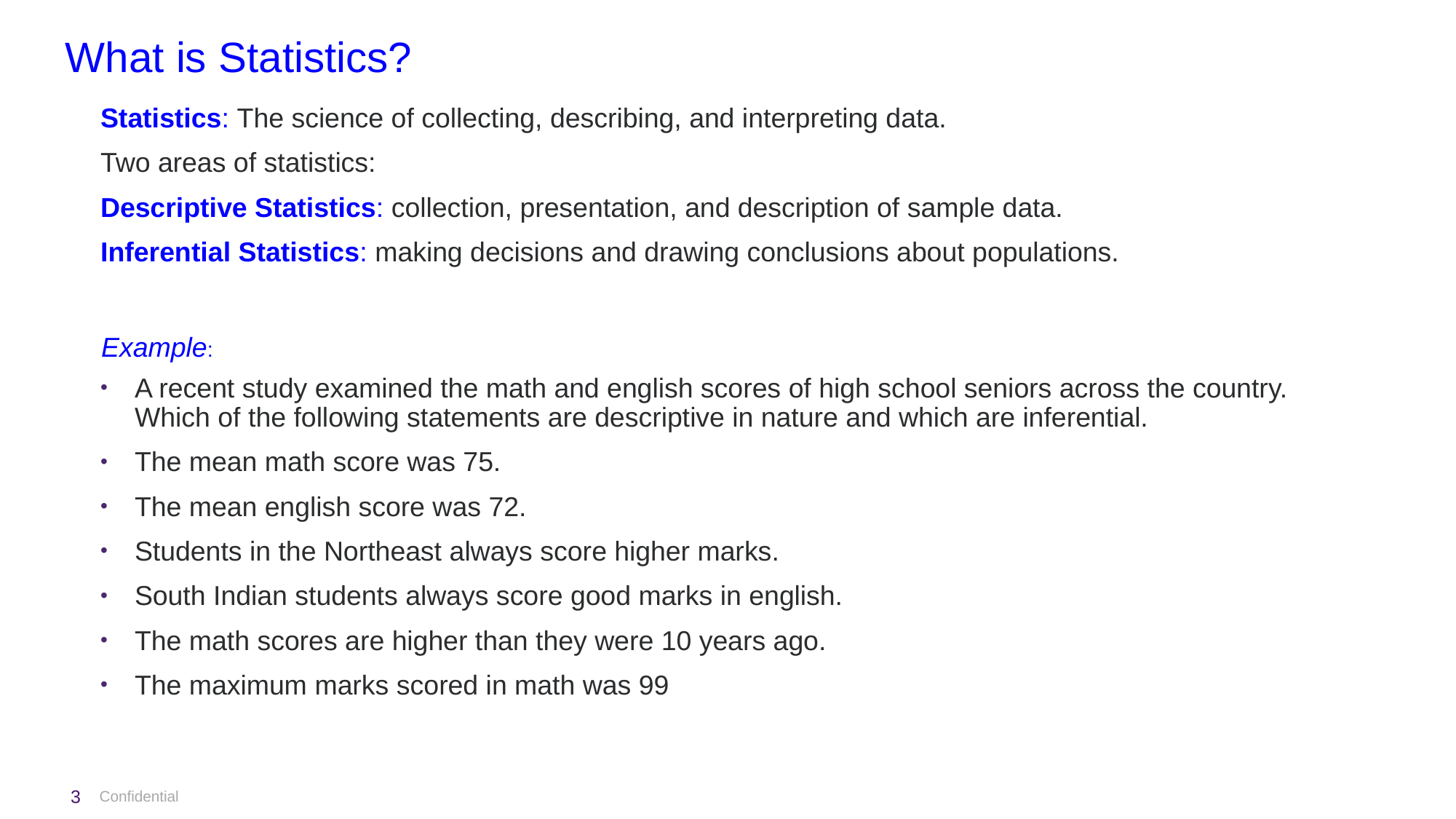

# What is Statistics?
Statistics: The science of collecting, describing, and interpreting data.
Two areas of statistics:
Descriptive Statistics: collection, presentation, and description of sample data.
Inferential Statistics: making decisions and drawing conclusions about populations.

Example:
A recent study examined the math and english scores of high school seniors across the country.  Which of the following statements are descriptive in nature and which are inferential.
The mean math score was 75.
The mean english score was 72.
Students in the Northeast always score higher marks.
South Indian students always score good marks in english.
The math scores are higher than they were 10 years ago.
The maximum marks scored in math was 99